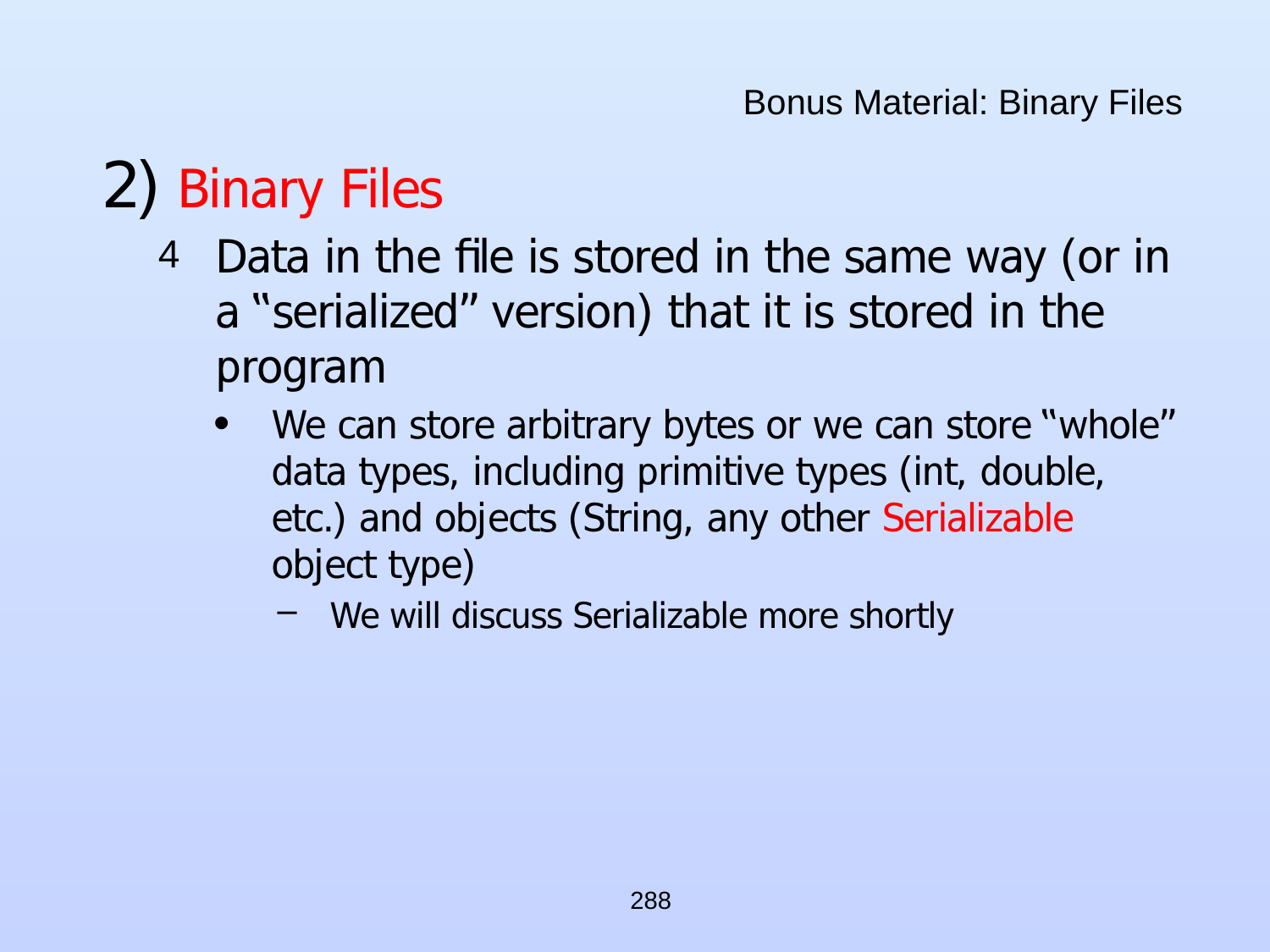

# Bonus Material: Binary Files
 Binary Files
Data in the file is stored in the same way (or in a “serialized” version) that it is stored in the program
We can store arbitrary bytes or we can store “whole” data types, including primitive types (int, double, etc.) and objects (String, any other Serializable object type)
We will discuss Serializable more shortly
288